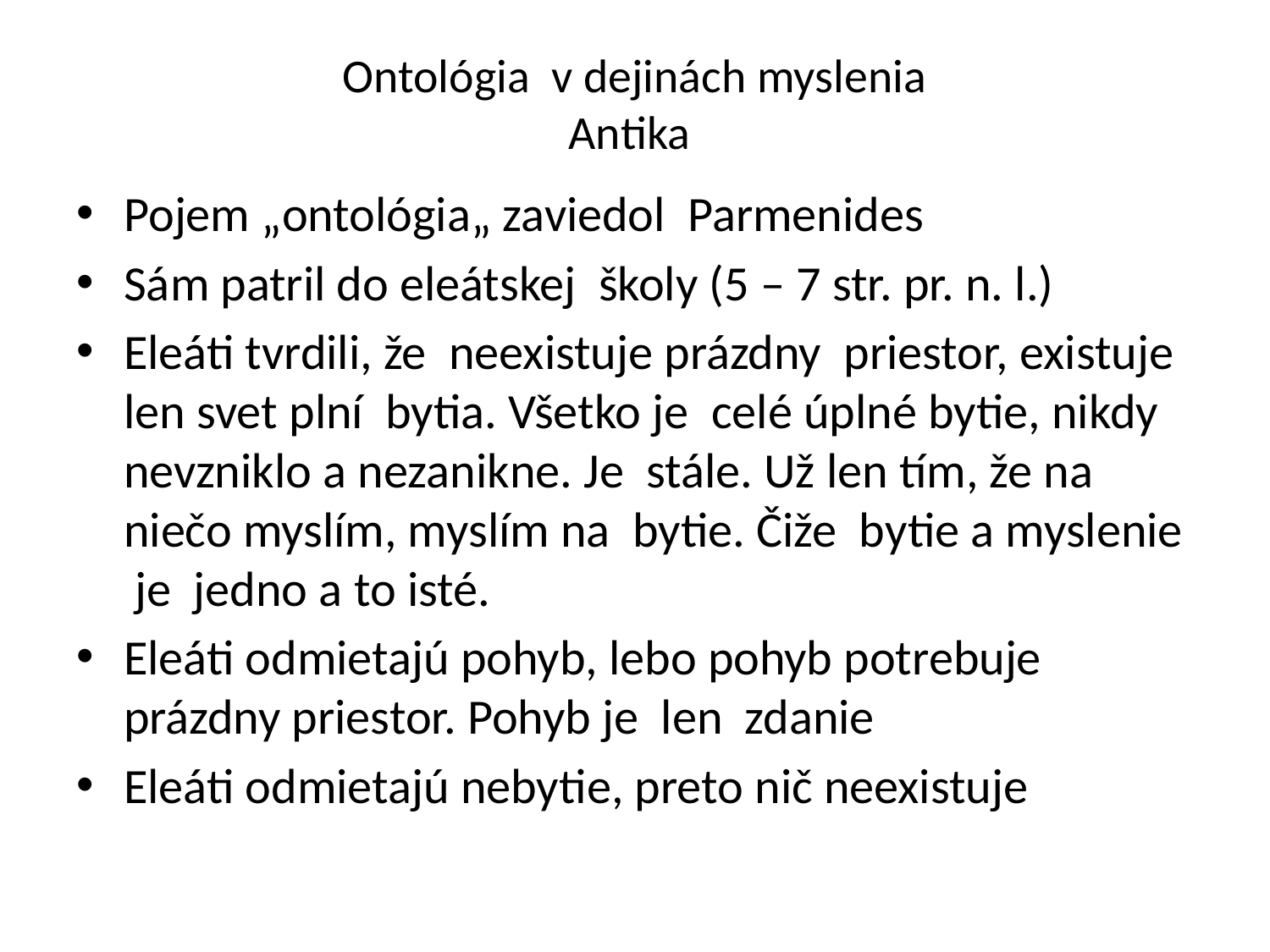

# Ontológia  v dejinách myslenia Antika
Pojem „ontológia„ zaviedol  Parmenides
Sám patril do eleátskej  školy (5 – 7 str. pr. n. l.)
Eleáti tvrdili, že  neexistuje prázdny  priestor, existuje  len svet plní  bytia. Všetko je  celé úplné bytie, nikdy  nevzniklo a nezanikne. Je  stále. Už len tím, že na niečo myslím, myslím na  bytie. Čiže  bytie a myslenie  je  jedno a to isté.
Eleáti odmietajú pohyb, lebo pohyb potrebuje prázdny priestor. Pohyb je  len  zdanie
Eleáti odmietajú nebytie, preto nič neexistuje